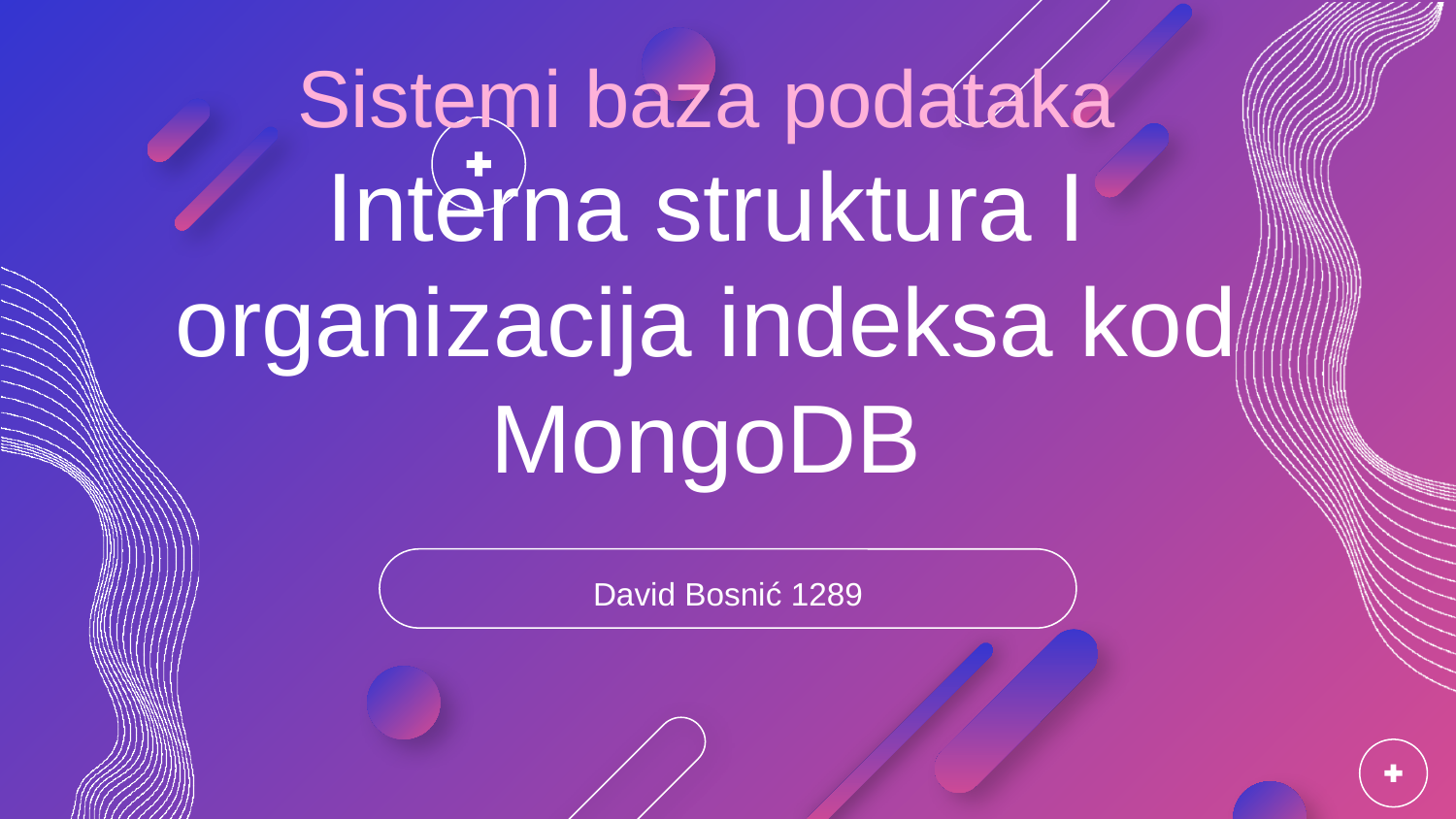

# Sistemi baza podataka Interna struktura I organizacija indeksa kod MongoDB

David Bosnić 1289